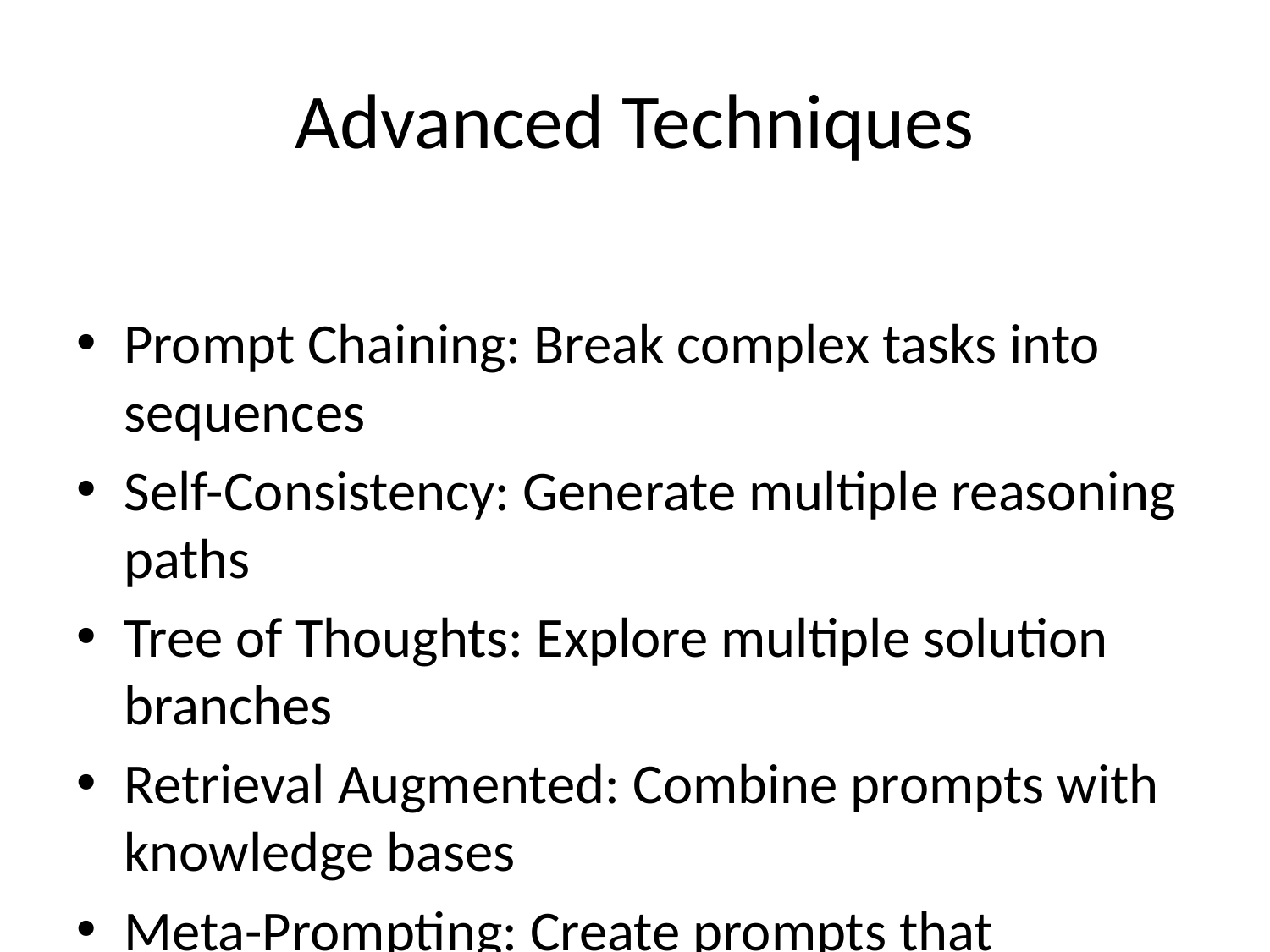

# Advanced Techniques

Prompt Chaining: Break complex tasks into sequences
Self-Consistency: Generate multiple reasoning paths
Tree of Thoughts: Explore multiple solution branches
Retrieval Augmented: Combine prompts with knowledge bases
Meta-Prompting: Create prompts that generate prompts